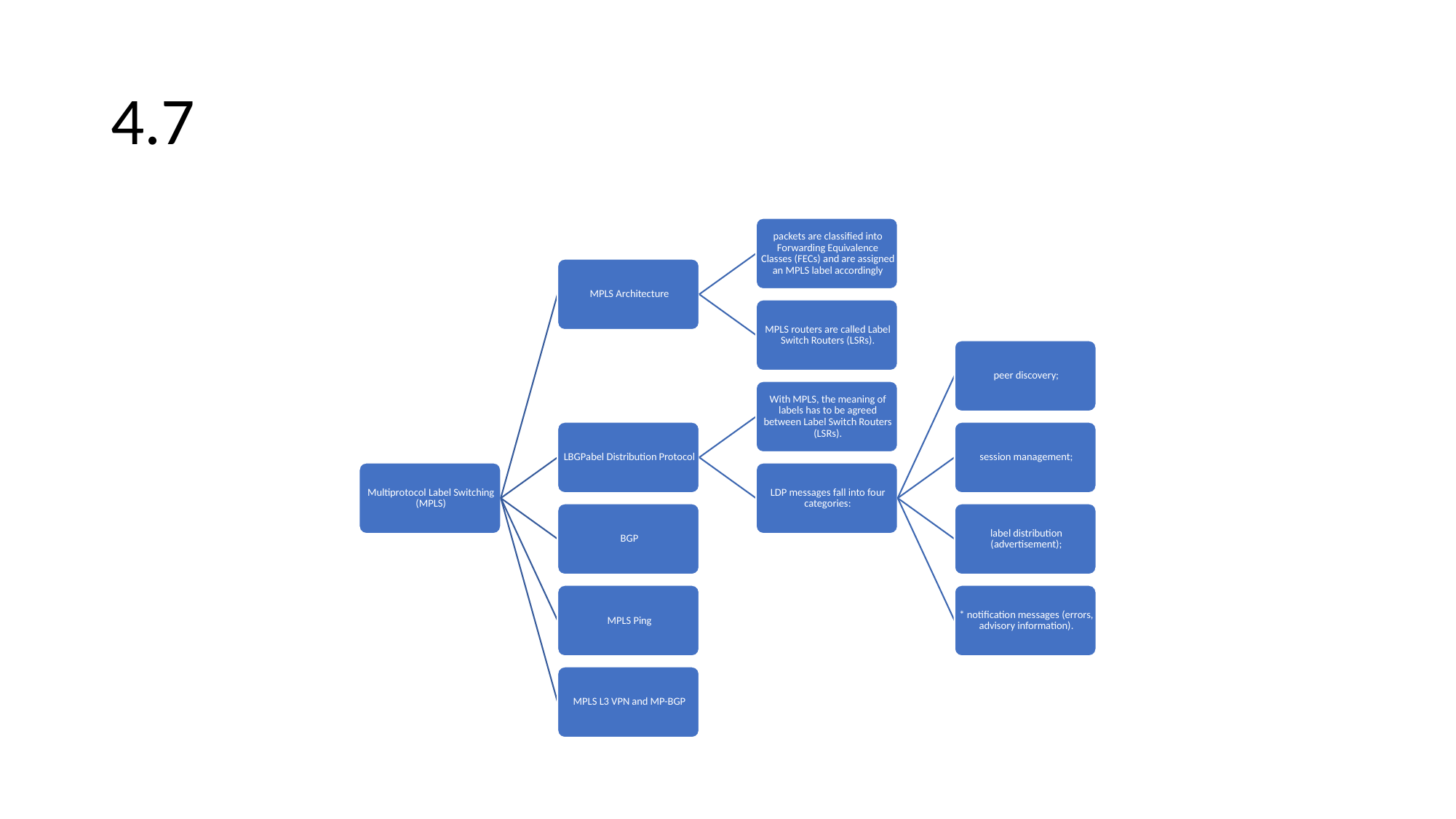

# 4.7
Multiprotocol Label Switching (MPLS)

MPLS Architecture

packets are classified into Forwarding Equivalence Classes (FECs) and are assigned an MPLS label accordingly

MPLS routers are called Label Switch Routers (LSRs).

LBGPabel Distribution Protocol

With MPLS, the meaning of labels has to be agreed between Label Switch Routers (LSRs).

LDP messages fall into four categories:

peer discovery;

session management;

label distribution (advertisement);

* notification messages (errors, advisory information).

BGP

MPLS Ping

MPLS L3 VPN and MP-BGP